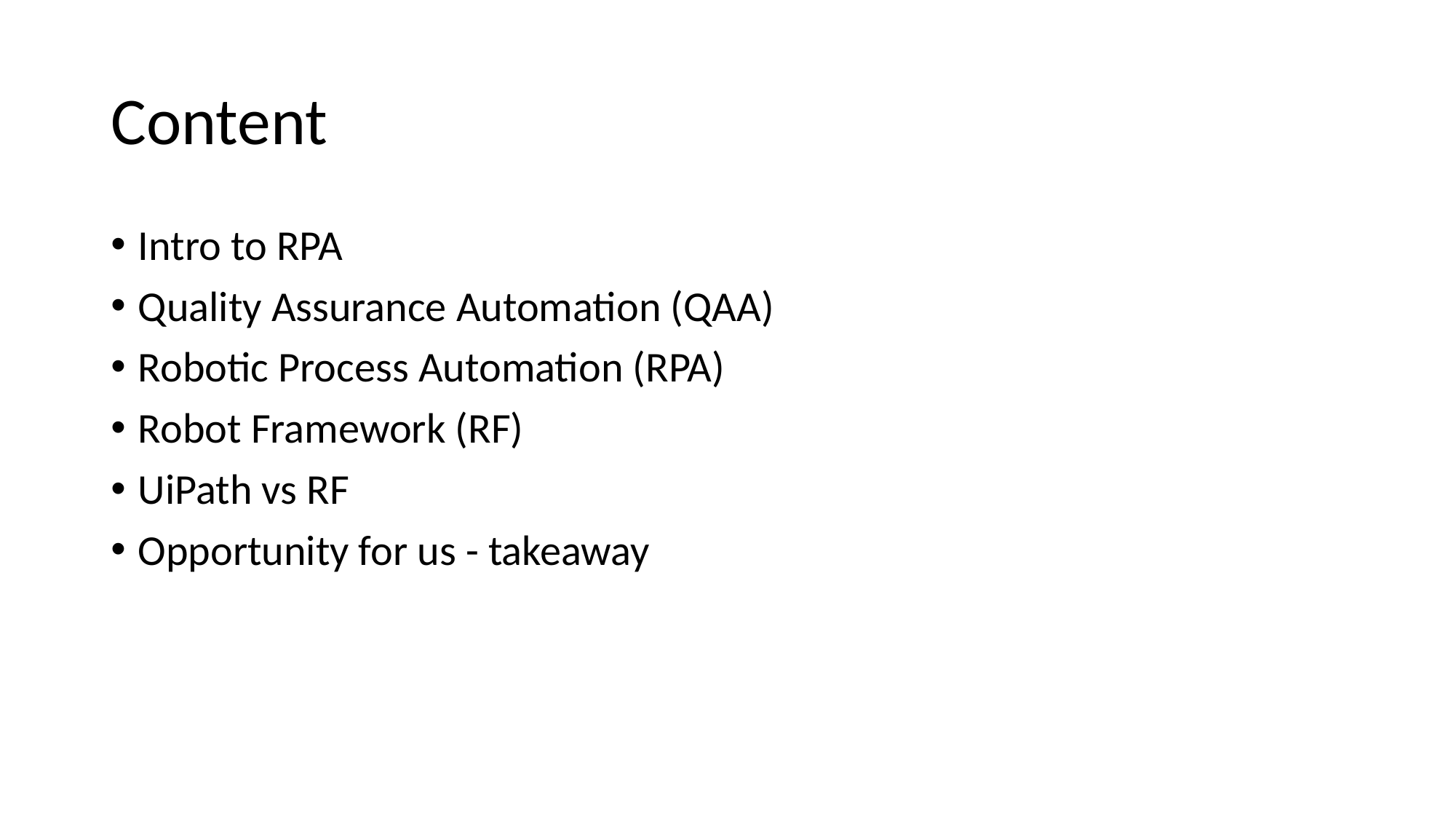

# Content
Intro to RPA
Quality Assurance Automation (QAA)
Robotic Process Automation (RPA)
Robot Framework (RF)
UiPath vs RF
Opportunity for us - takeaway